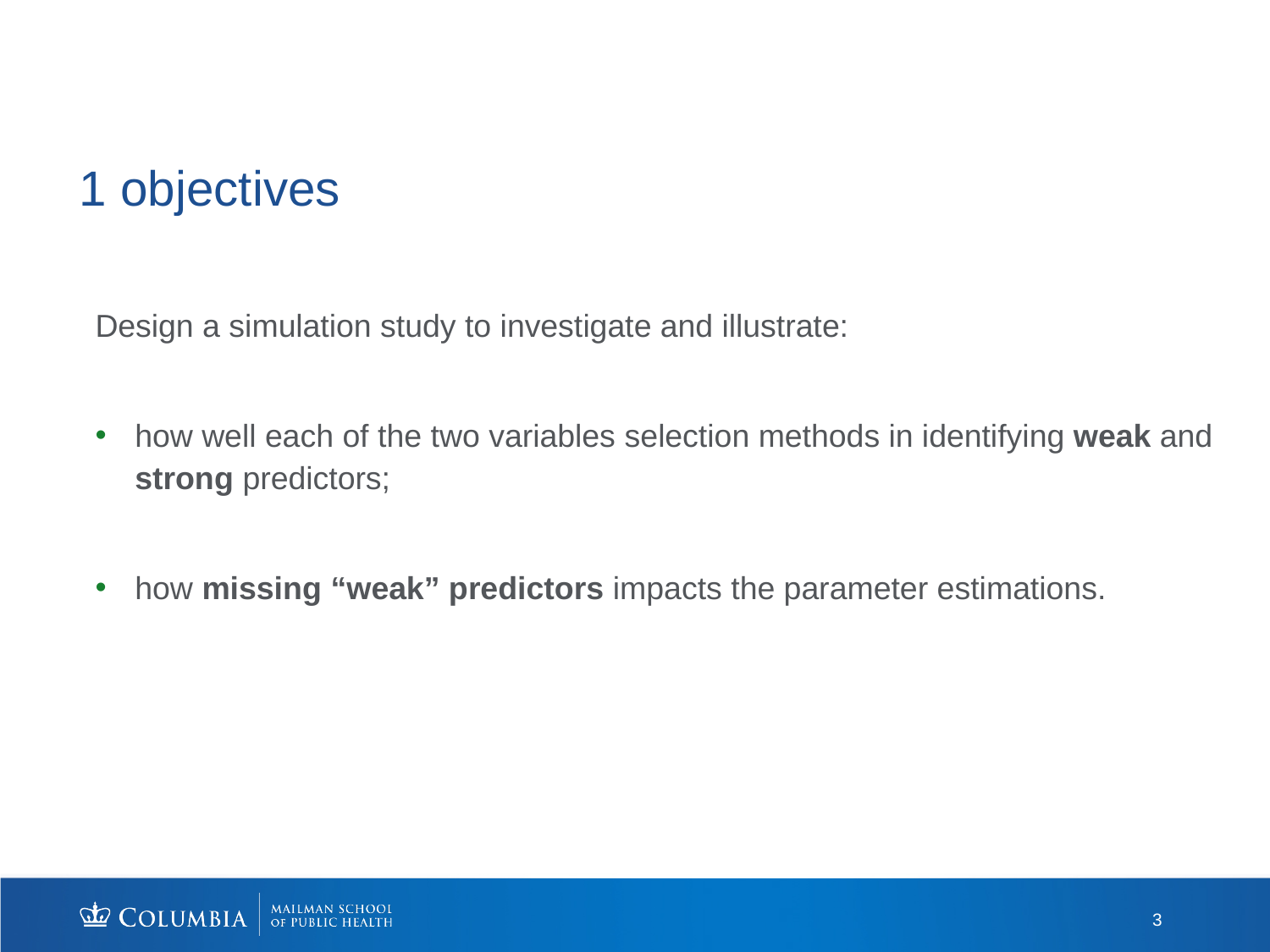

# 1 objectives
Design a simulation study to investigate and illustrate:

how well each of the two variables selection methods in identifying weak and strong predictors;

how missing “weak” predictors impacts the parameter estimations.

3